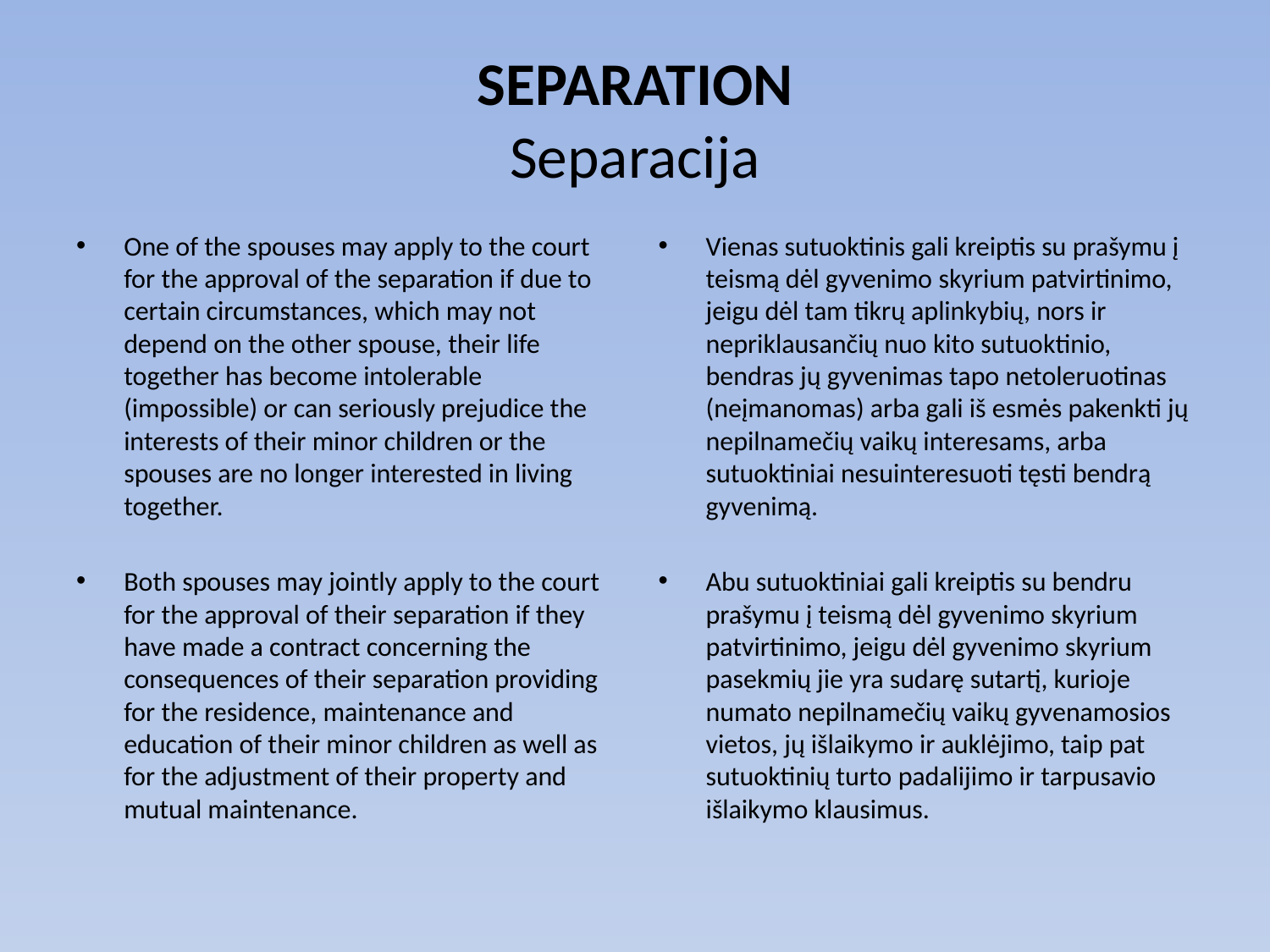

# SEPARATION Separacija
One of the spouses may apply to the court for the approval of the separation if due to certain circumstances, which may not depend on the other spouse, their life together has become intolerable (impossible) or can seriously prejudice the interests of their minor children or the spouses are no longer interested in living together.

Both spouses may jointly apply to the court for the approval of their separation if they have made a contract concerning the consequences of their separation providing for the residence, maintenance and education of their minor children as well as for the adjustment of their property and mutual maintenance.

Vienas sutuoktinis gali kreiptis su prašymu į teismą dėl gyvenimo skyrium patvirtinimo, jeigu dėl tam tikrų aplinkybių, nors ir nepriklausančių nuo kito sutuoktinio, bendras jų gyvenimas tapo netoleruotinas (neįmanomas) arba gali iš esmės pakenkti jų nepilnamečių vaikų interesams, arba sutuoktiniai nesuinteresuoti tęsti bendrą gyvenimą.

Abu sutuoktiniai gali kreiptis su bendru prašymu į teismą dėl gyvenimo skyrium patvirtinimo, jeigu dėl gyvenimo skyrium pasekmių jie yra sudarę sutartį, kurioje numato nepilnamečių vaikų gyvenamosios vietos, jų išlaikymo ir auklėjimo, taip pat sutuoktinių turto padalijimo ir tarpusavio išlaikymo klausimus.